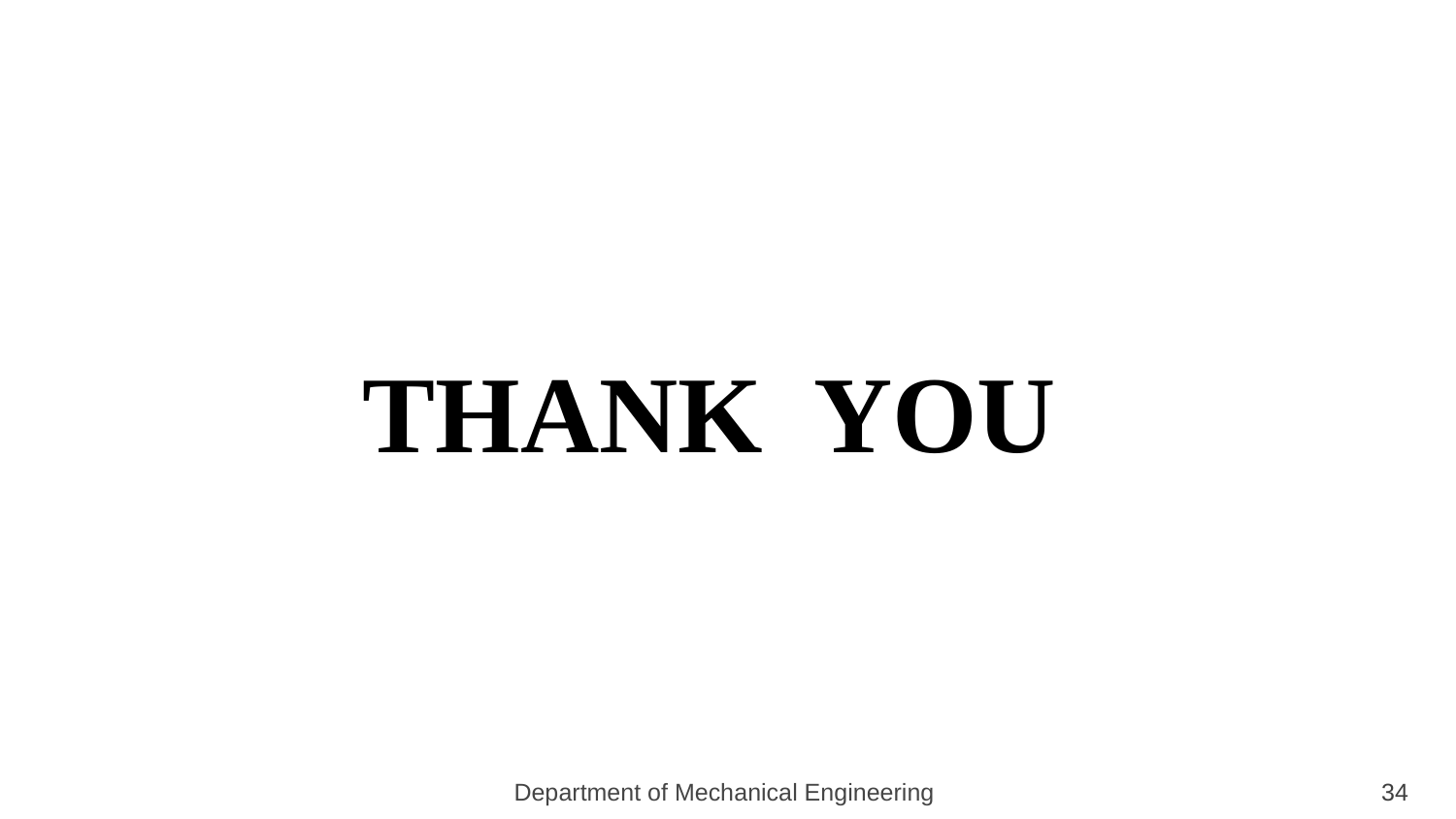

THANK  YOU
Department of Mechanical Engineering
34